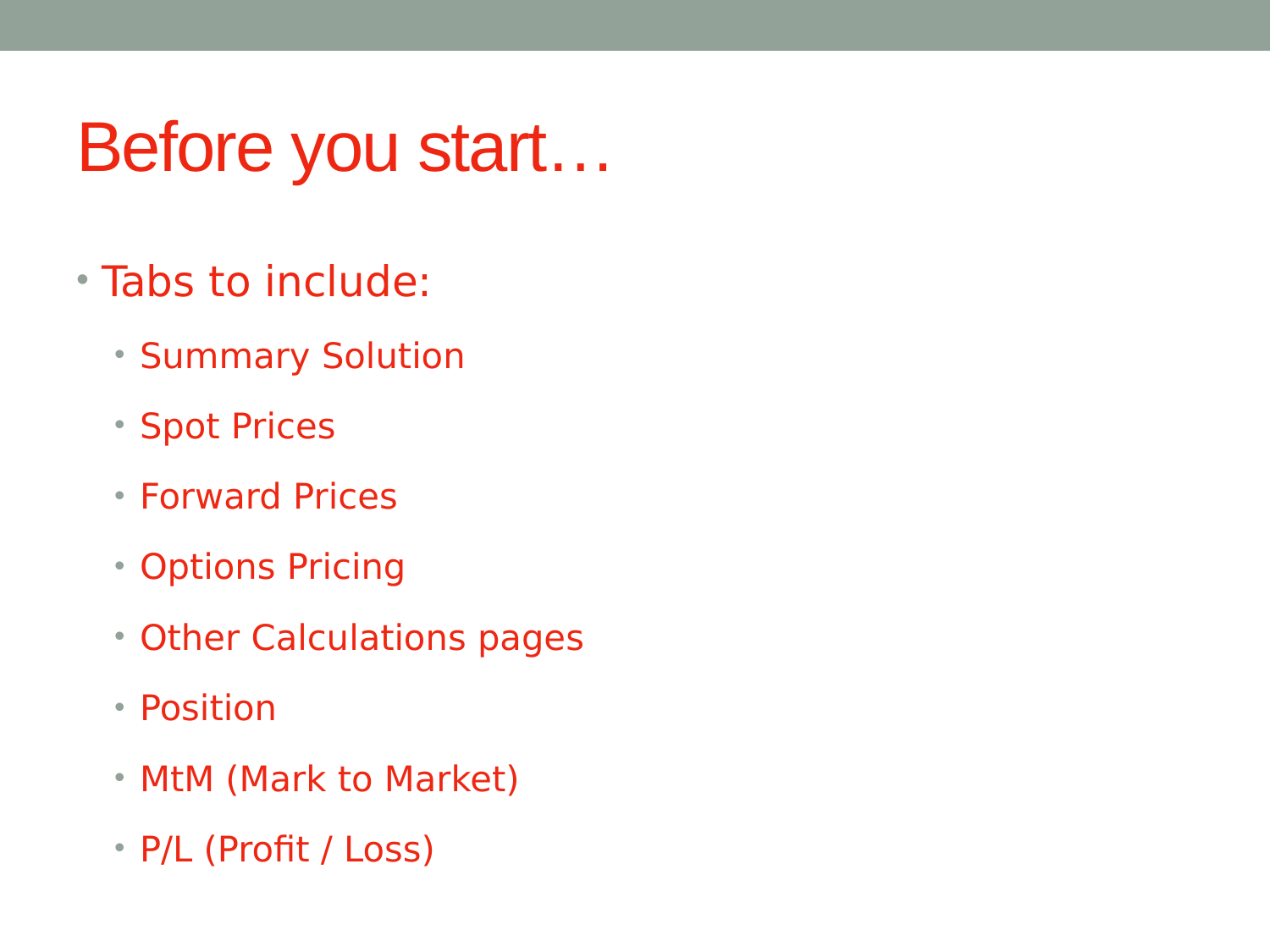

# Before you start…
Tabs to include:
Summary Solution
Spot Prices
Forward Prices
Options Pricing
Other Calculations pages
Position
MtM (Mark to Market)
P/L (Profit / Loss)